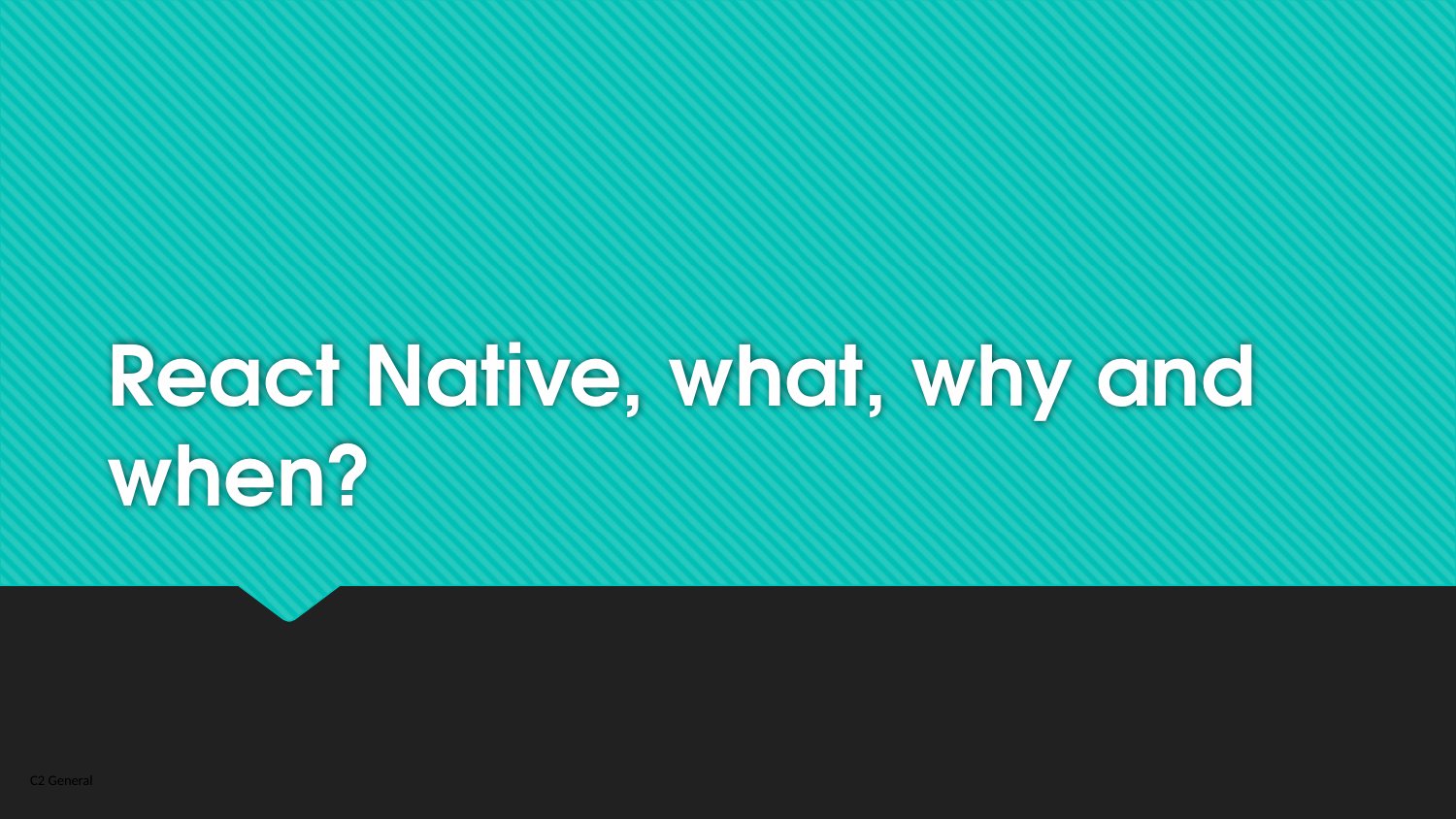

# React Native, what, why and when?